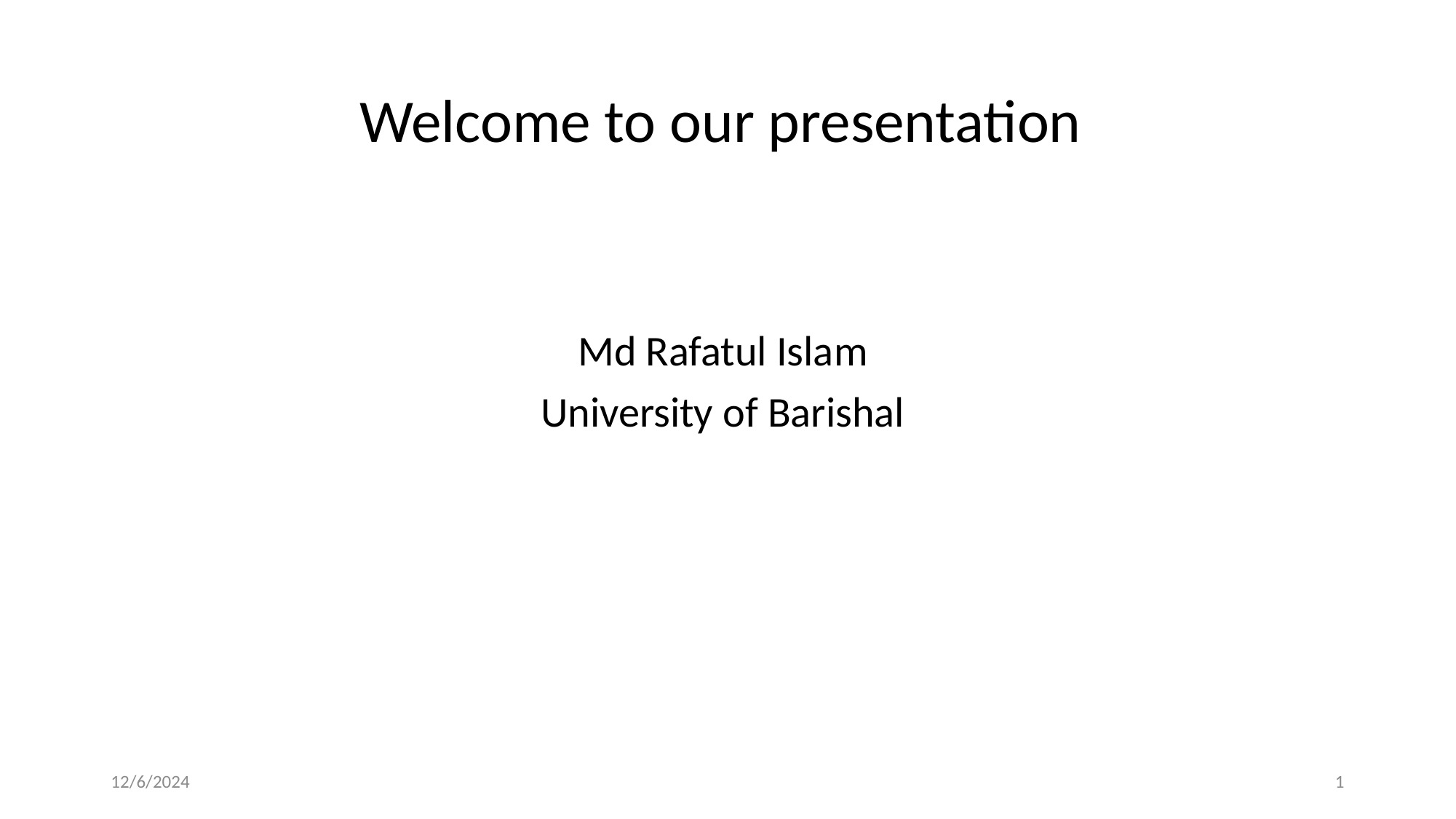

# Welcome to our presentation
Md Rafatul Islam
University of Barishal
12/6/2024

1